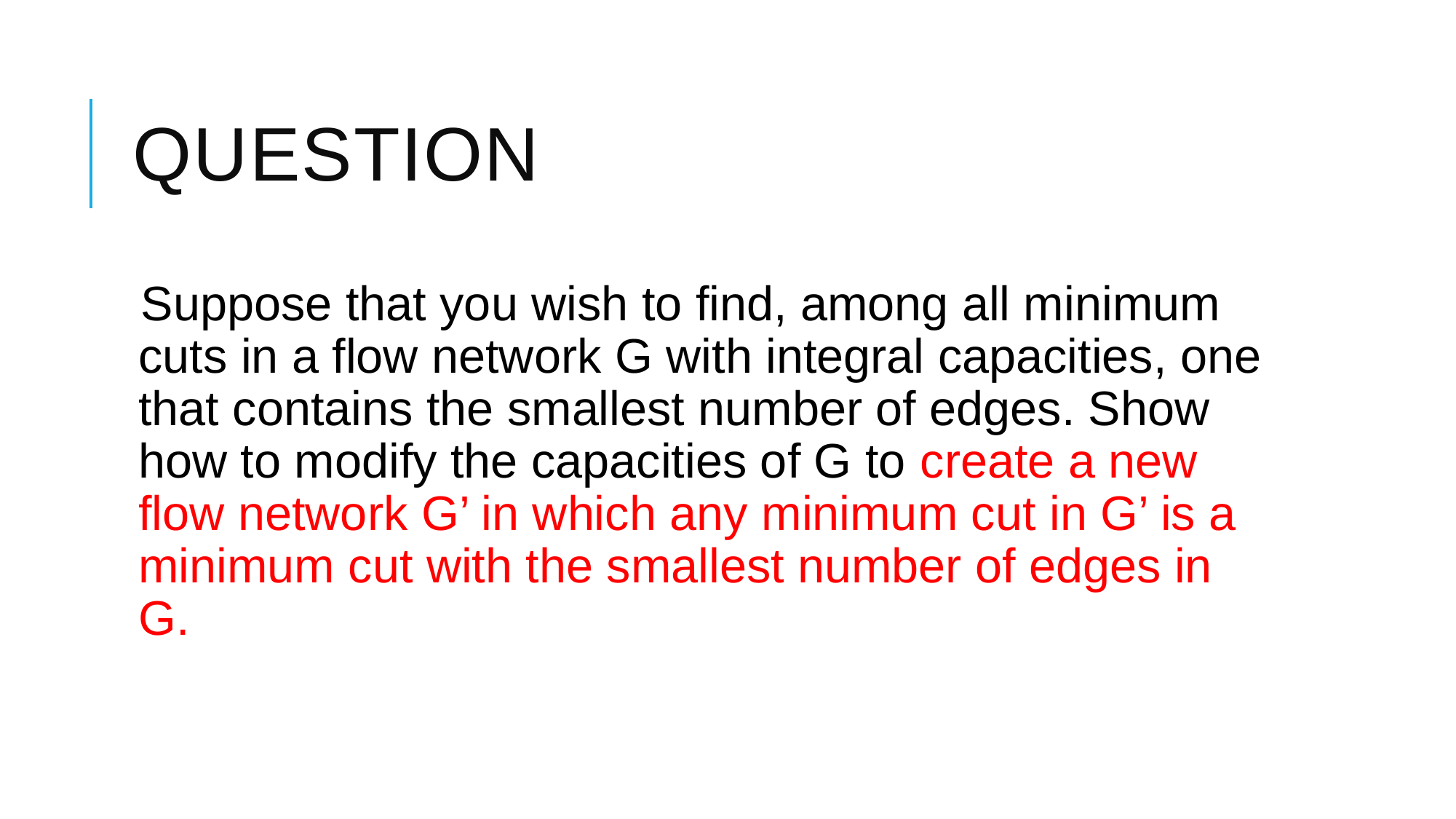

# Question
Suppose that you wish to find, among all minimum cuts in a flow network G with integral capacities, one that contains the smallest number of edges. Show how to modify the capacities of G to create a new flow network G’ in which any minimum cut in G’ is a minimum cut with the smallest number of edges in G.